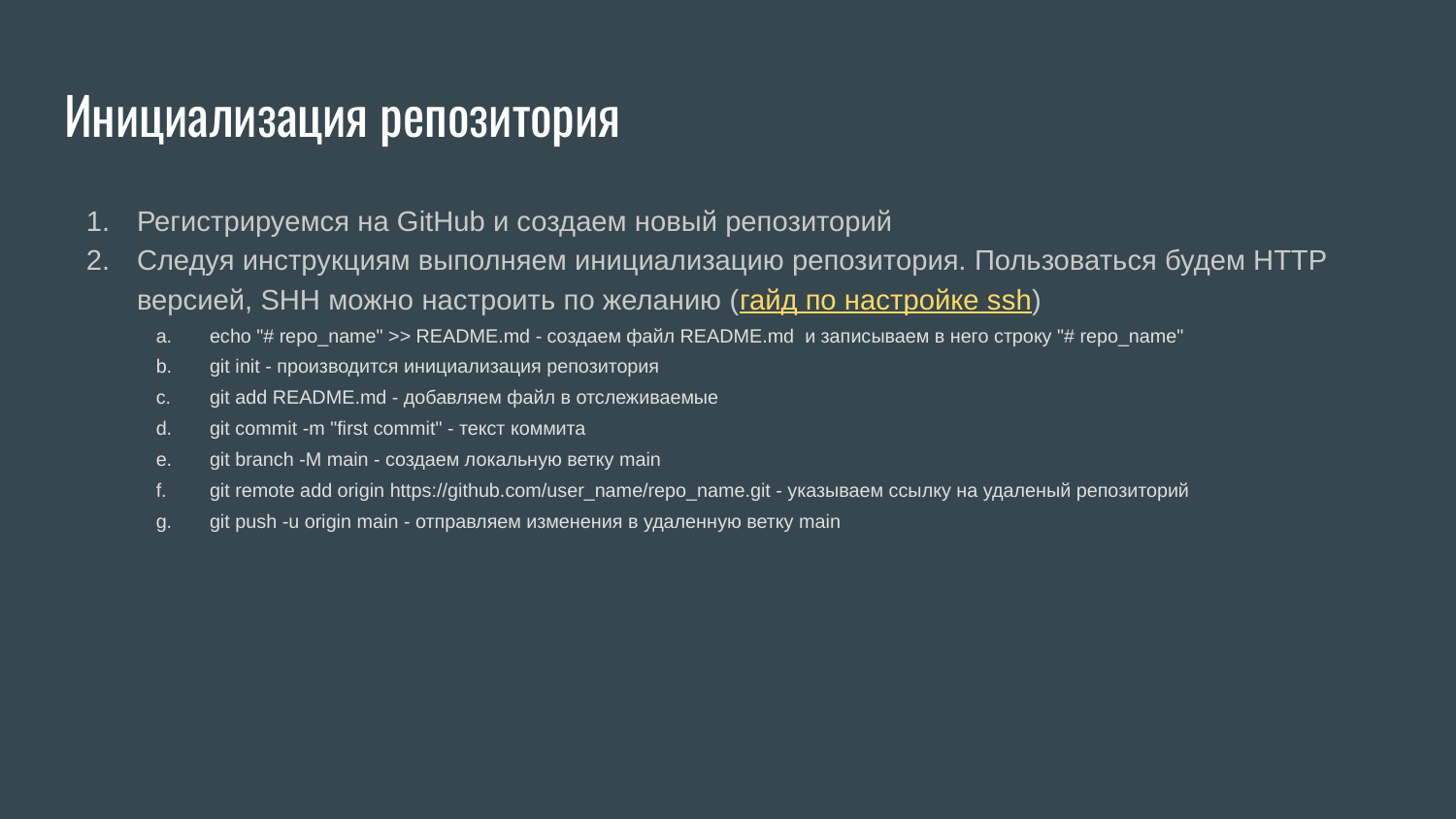

# Инициализация репозитория
Регистрируемся на GitHub и создаем новый репозиторий
Следуя инструкциям выполняем инициализацию репозитория. Пользоваться будем HTTP версией, SHH можно настроить по желанию (гайд по настройке ssh)
echo "# repo_name" >> README.md - создаем файл README.md  и записываем в него строку "# repo_name"
git init - производится инициализация репозитория
git add README.md - добавляем файл в отслеживаемые
git commit -m "first commit" - текст коммита
git branch -M main - создаем локальную ветку main
git remote add origin https://github.com/user_name/repo_name.git - указываем ссылку на удаленый репозиторий
git push -u origin main - отправляем изменения в удаленную ветку main